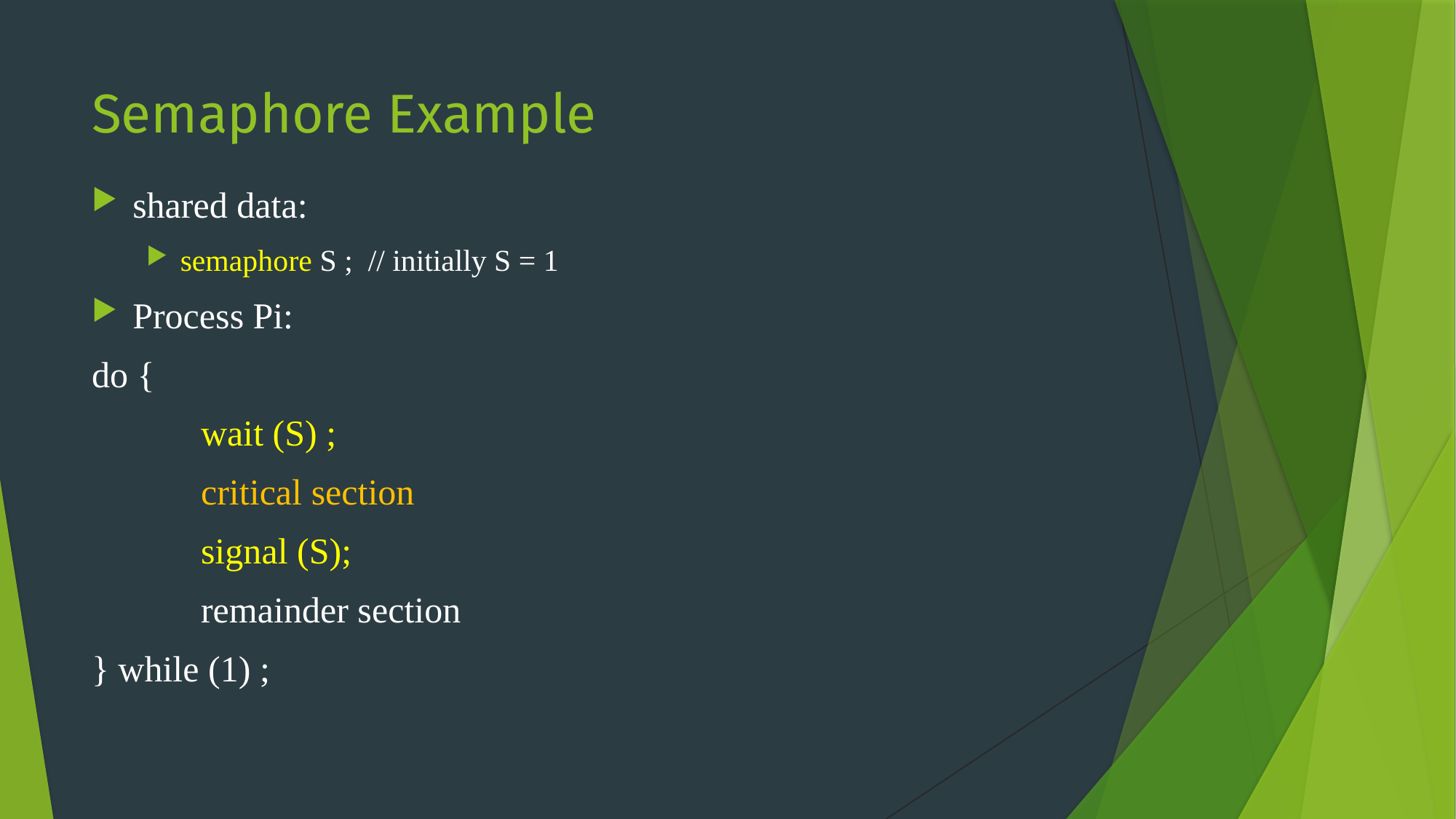

# Semaphore Example
shared data:
semaphore S ;  // initially S = 1
Process Pi:
do {
	wait (S) ;
	critical section
	signal (S);
	remainder section
} while (1) ;